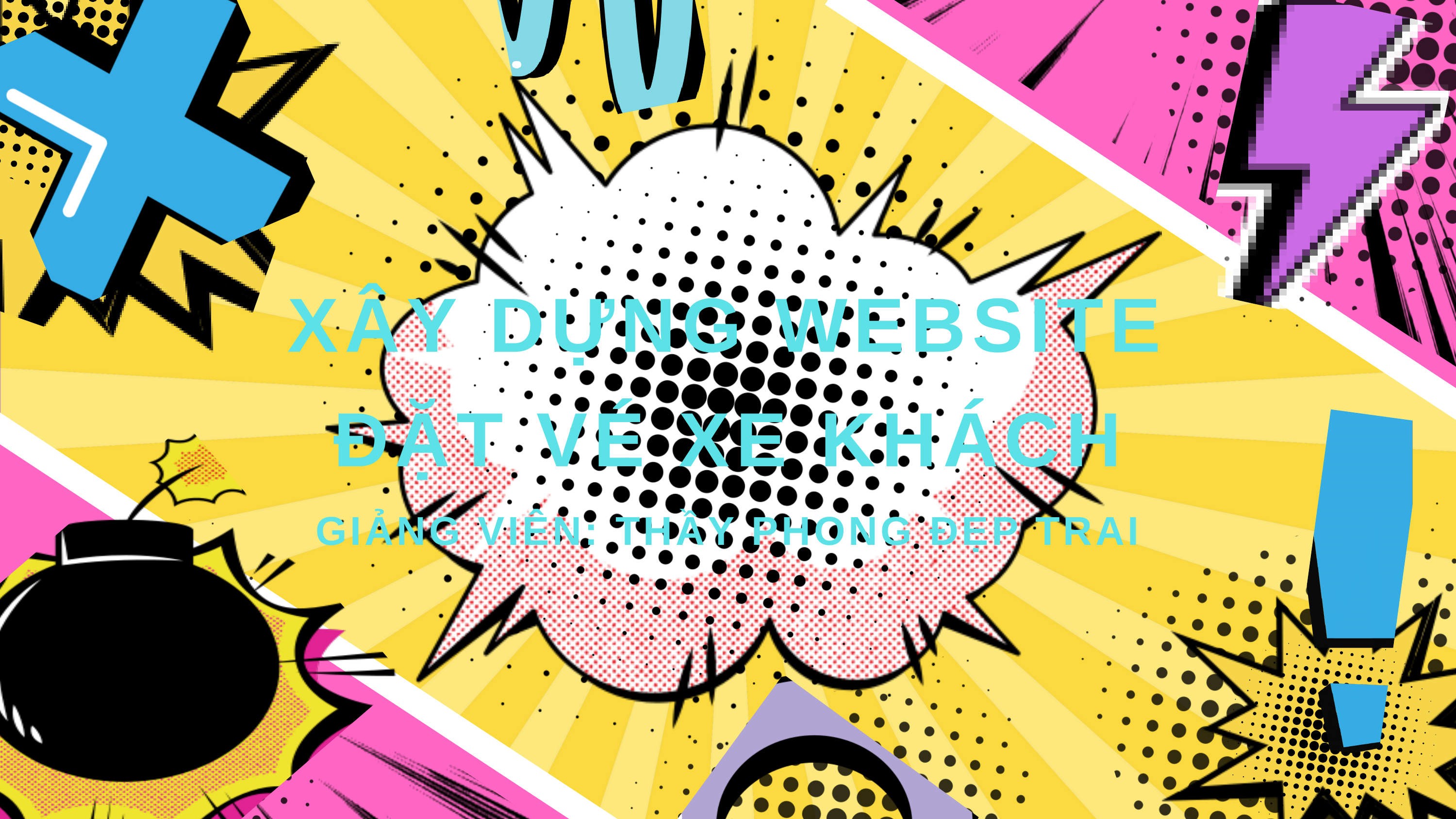

XÂY DỰNG WEBSITE ĐẶT VÉ XE KHÁCH

GIẢNG VIÊN: THẦY PHONG ĐẸP TRAI